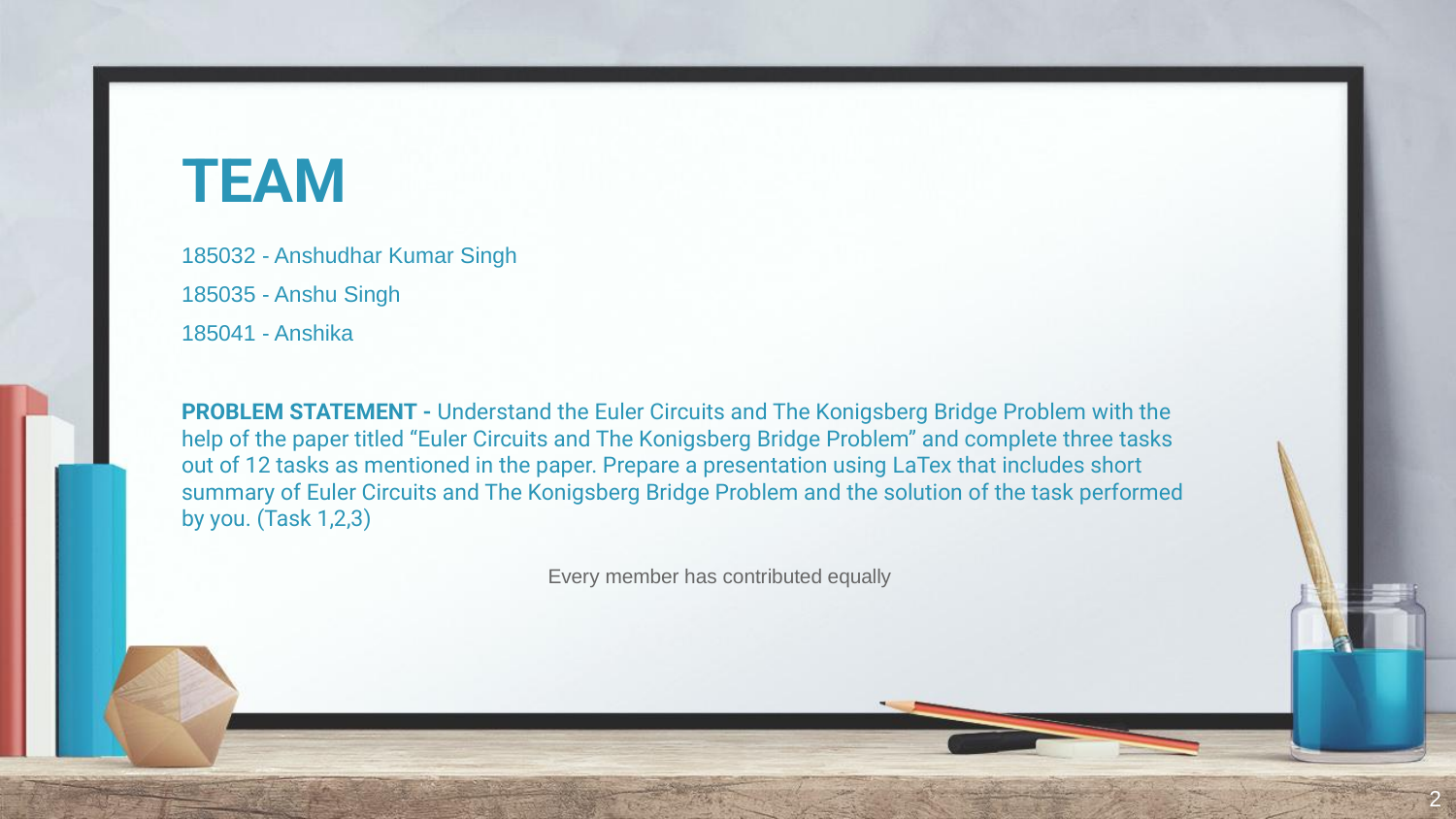

# TEAM
185032 - Anshudhar Kumar Singh
185035 - Anshu Singh
185041 - Anshika
PROBLEM STATEMENT - Understand the Euler Circuits and The Konigsberg Bridge Problem with the help of the paper titled “Euler Circuits and The Konigsberg Bridge Problem” and complete three tasks out of 12 tasks as mentioned in the paper. Prepare a presentation using LaTex that includes short summary of Euler Circuits and The Konigsberg Bridge Problem and the solution of the task performed by you. (Task 1,2,3)
Every member has contributed equally
2